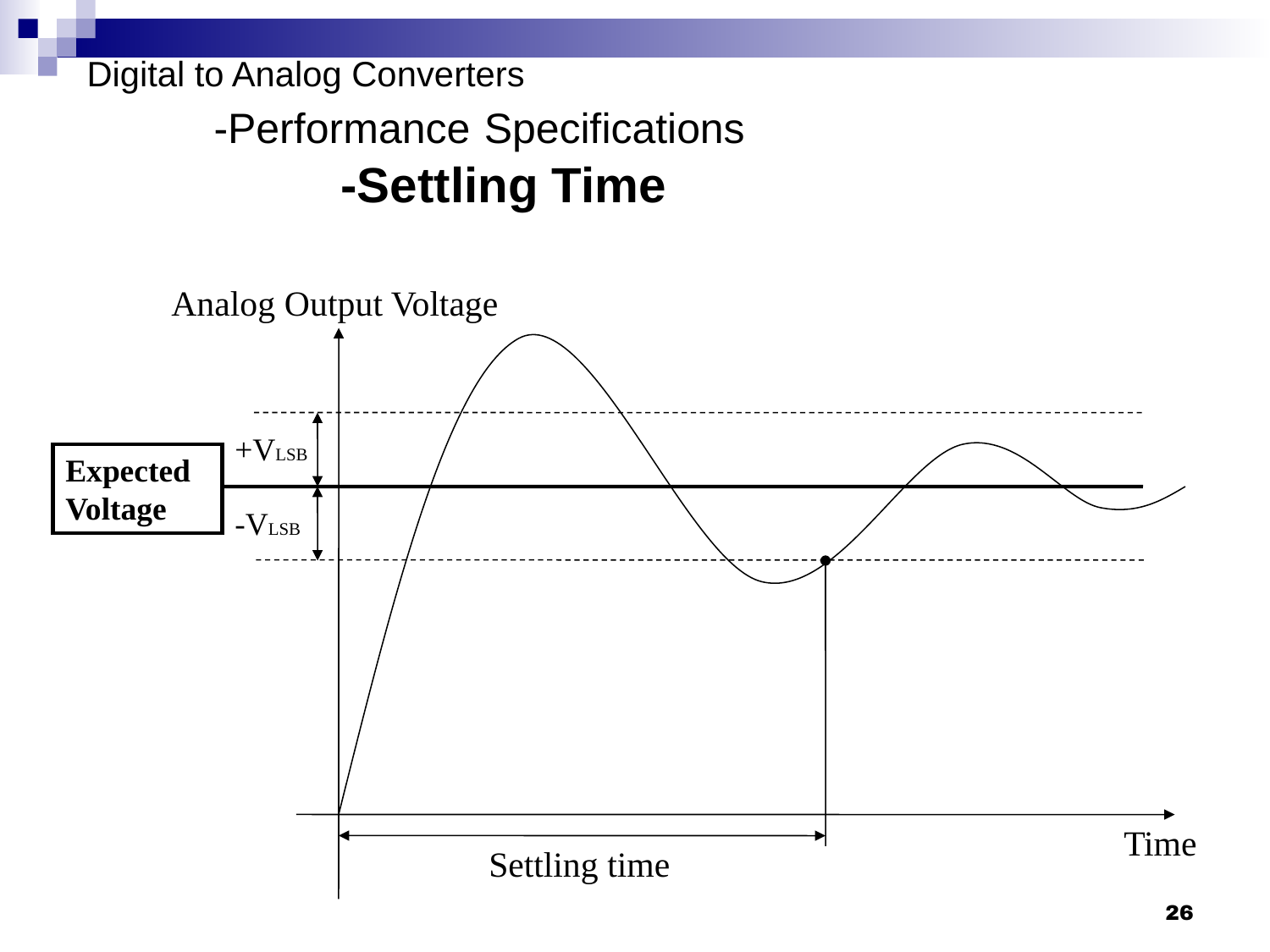

# Digital to Analog Converters -Performance Specifications -Settling Time
Analog Output Voltage

+VLSB
Expected Voltage

-VLSB

Time

Settling time
26